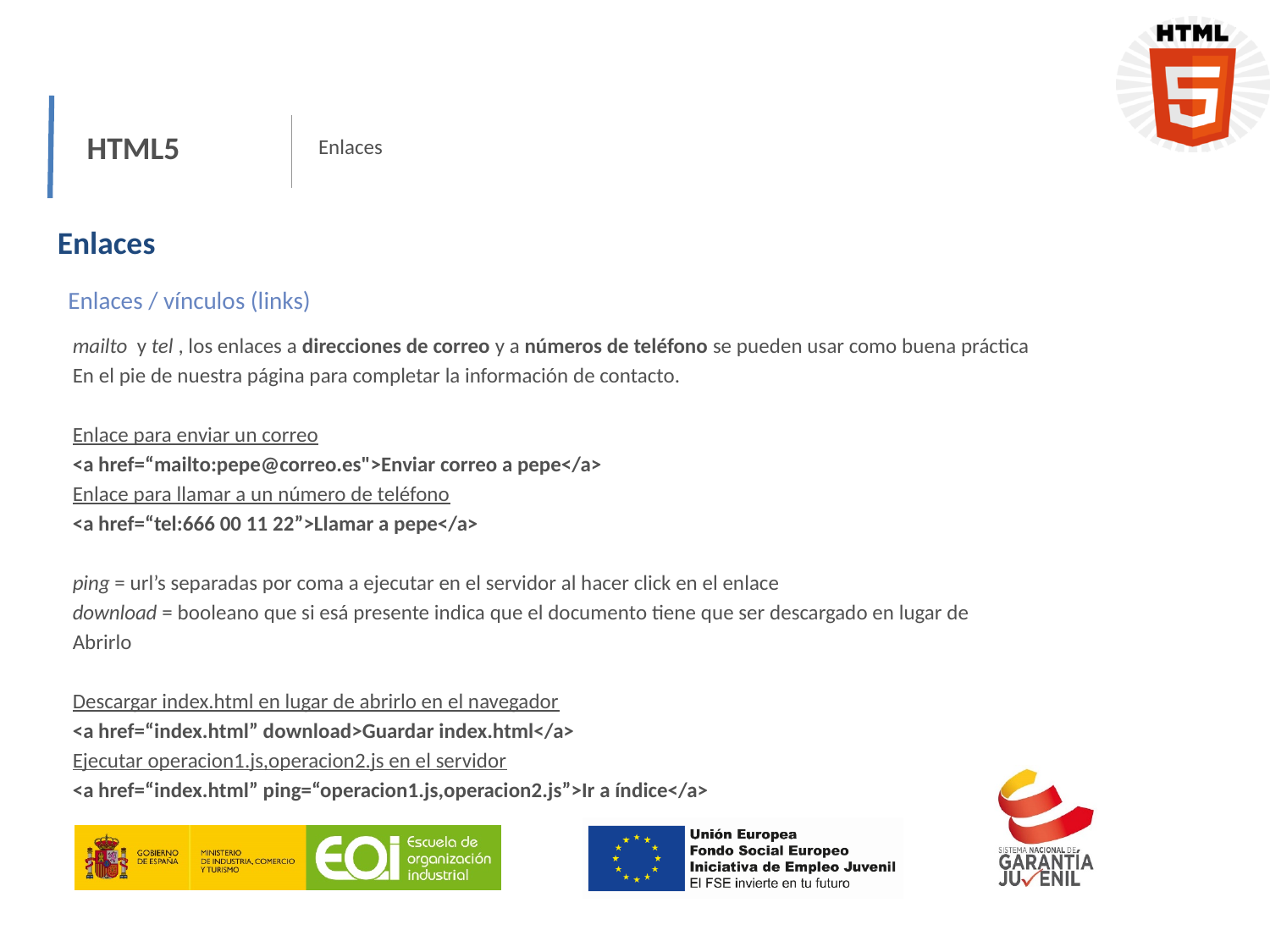

HTML5
Enlaces
Enlaces
Enlaces / vínculos (links)
mailto  y tel , los enlaces a direcciones de correo y a números de teléfono se pueden usar como buena práctica
En el pie de nuestra página para completar la información de contacto.

Enlace para enviar un correo
<a href=“mailto:pepe@correo.es">Enviar correo a pepe</a>
Enlace para llamar a un número de teléfono
<a href=“tel:666 00 11 22”>Llamar a pepe</a>

ping = url’s separadas por coma a ejecutar en el servidor al hacer click en el enlace
download = booleano que si esá presente indica que el documento tiene que ser descargado en lugar de
Abrirlo

Descargar index.html en lugar de abrirlo en el navegador
<a href=“index.html” download>Guardar index.html</a>
Ejecutar operacion1.js,operacion2.js en el servidor
<a href=“index.html” ping=“operacion1.js,operacion2.js”>Ir a índice</a>